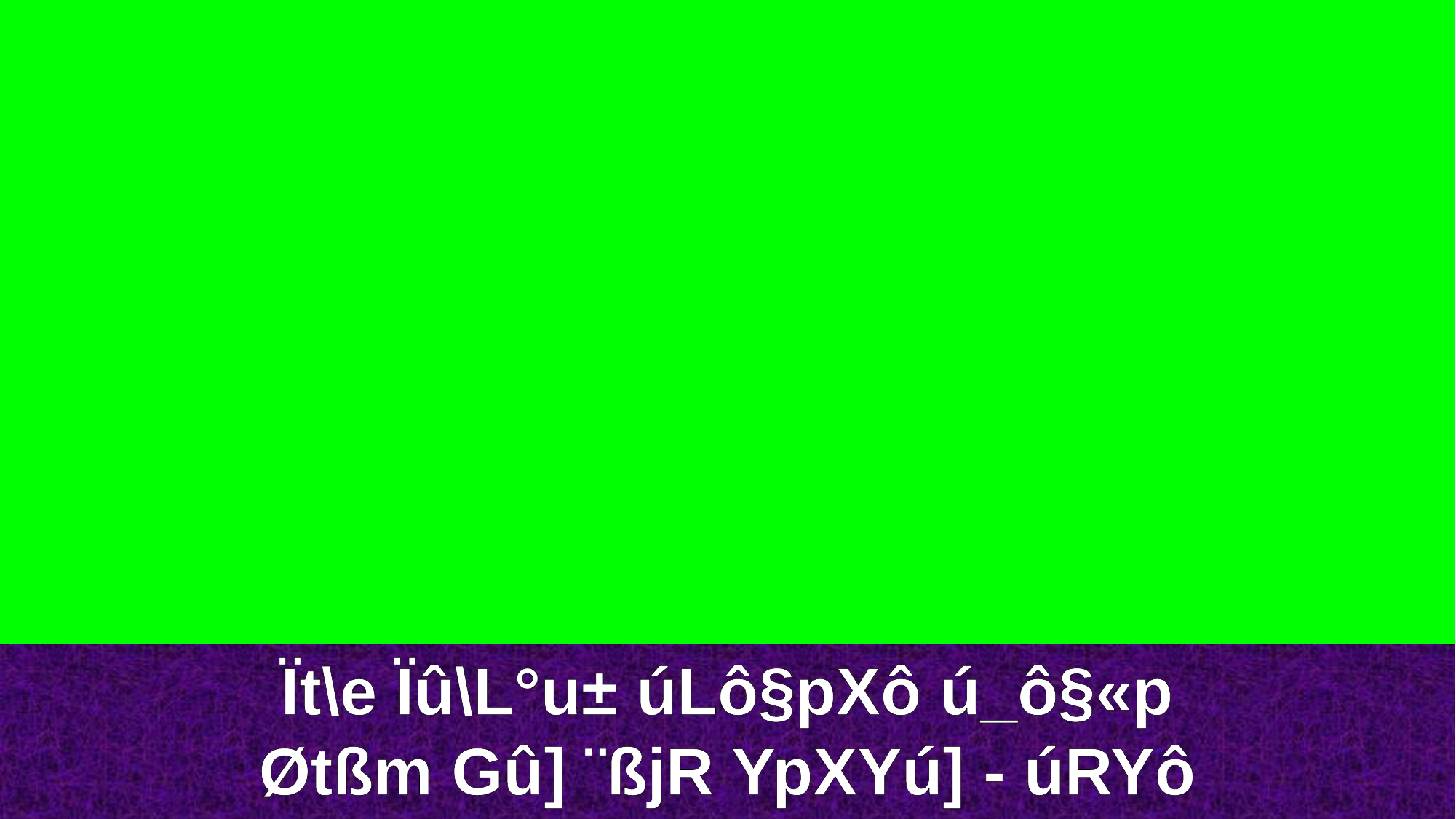

Ït\e Ïû\L°u± úLô§pXô ú_ô§«p
Øtßm Gû] ¨ßjR YpXYú] - úRYô